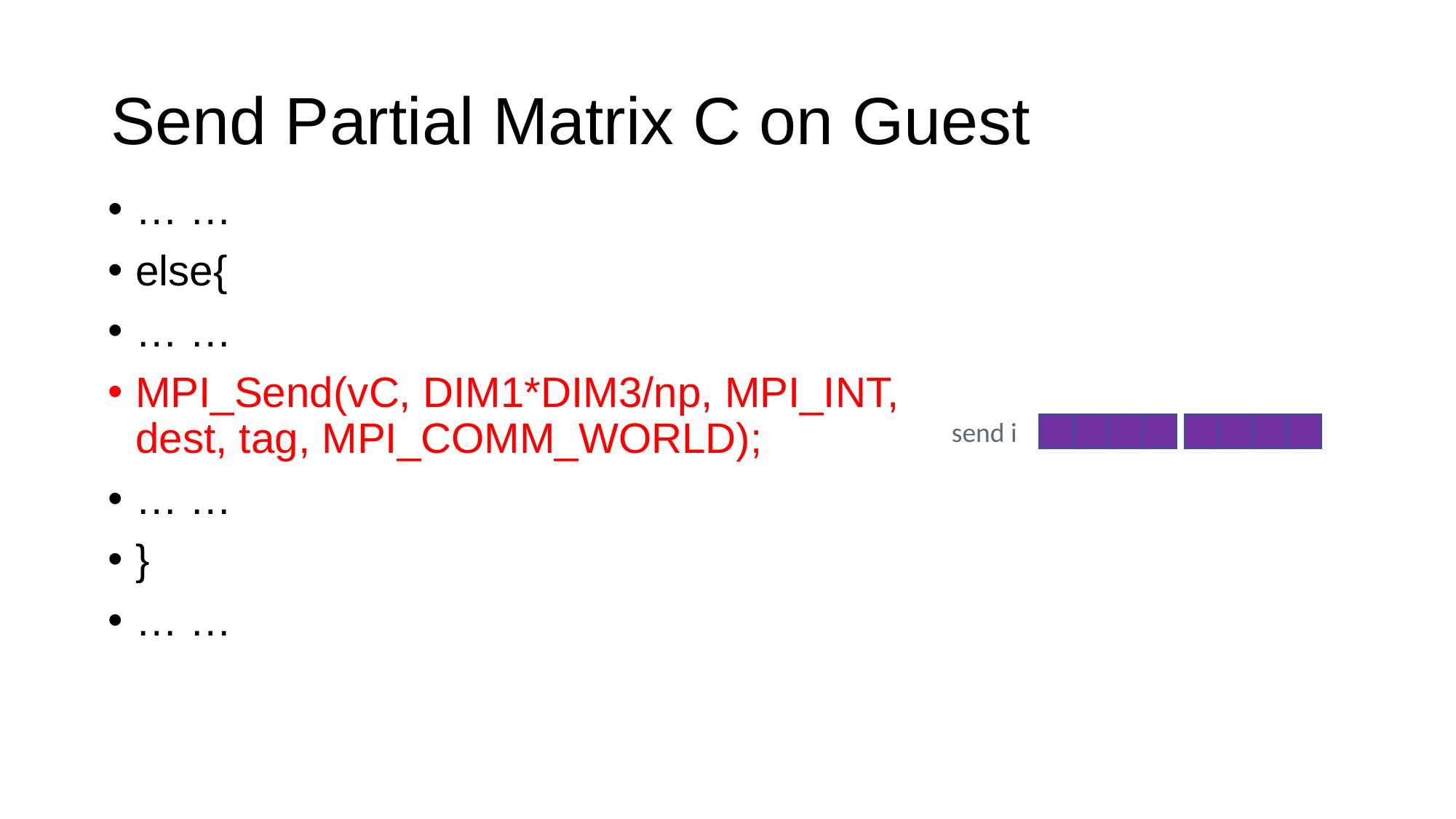

# Send Partial Matrix C on Guest
… …
else{
… …
MPI_Send(vC, DIM1*DIM3/np, MPI_INT, dest, tag, MPI_COMM_WORLD);
… …
}
… …
send i